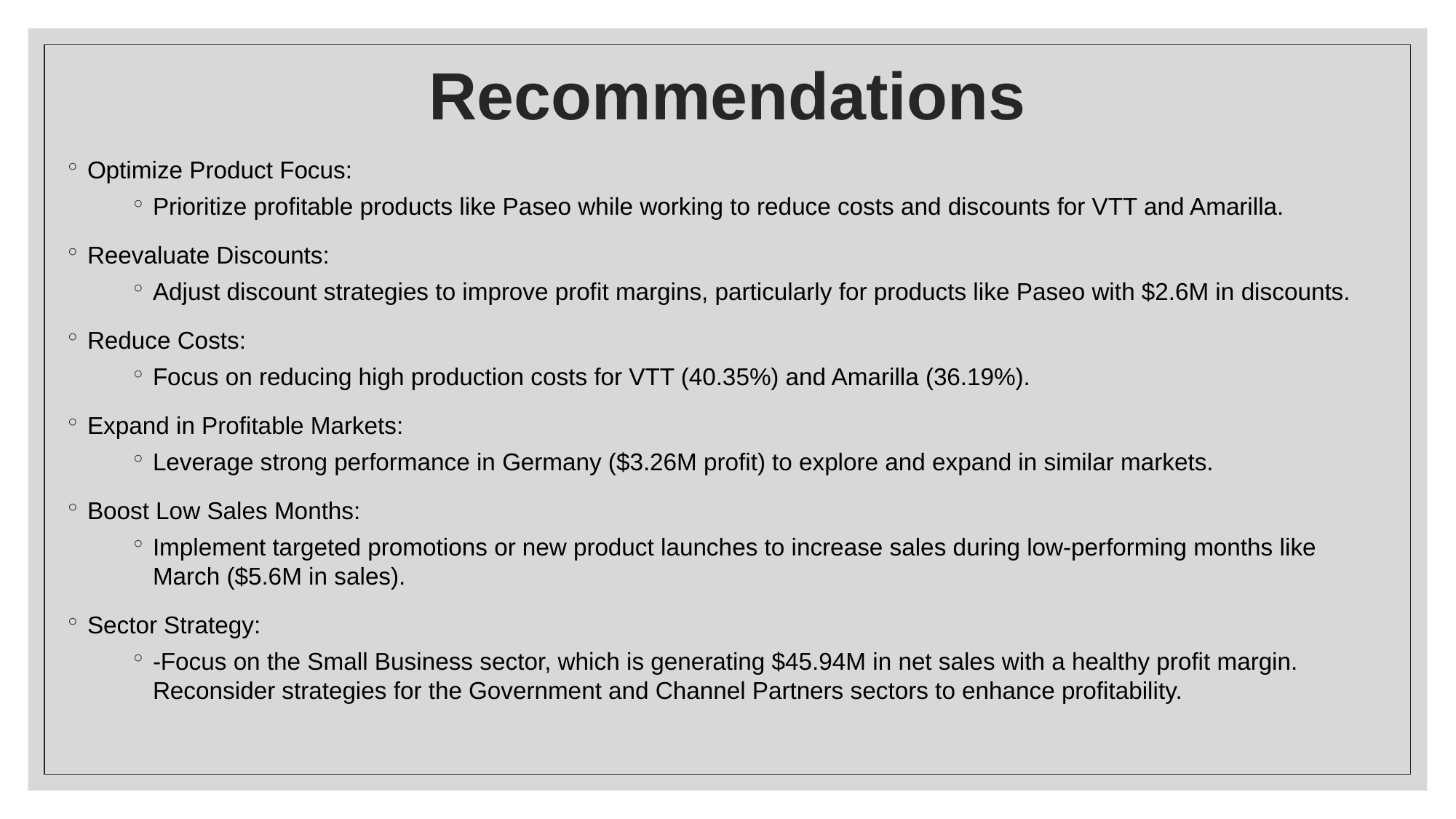

# Recommendations
Optimize Product Focus:
Prioritize profitable products like Paseo while working to reduce costs and discounts for VTT and Amarilla.
Reevaluate Discounts:
Adjust discount strategies to improve profit margins, particularly for products like Paseo with $2.6M in discounts.
Reduce Costs:
Focus on reducing high production costs for VTT (40.35%) and Amarilla (36.19%).
Expand in Profitable Markets:
Leverage strong performance in Germany ($3.26M profit) to explore and expand in similar markets.
Boost Low Sales Months:
Implement targeted promotions or new product launches to increase sales during low-performing months like March ($5.6M in sales).
Sector Strategy:
-Focus on the Small Business sector, which is generating $45.94M in net sales with a healthy profit margin. Reconsider strategies for the Government and Channel Partners sectors to enhance profitability.